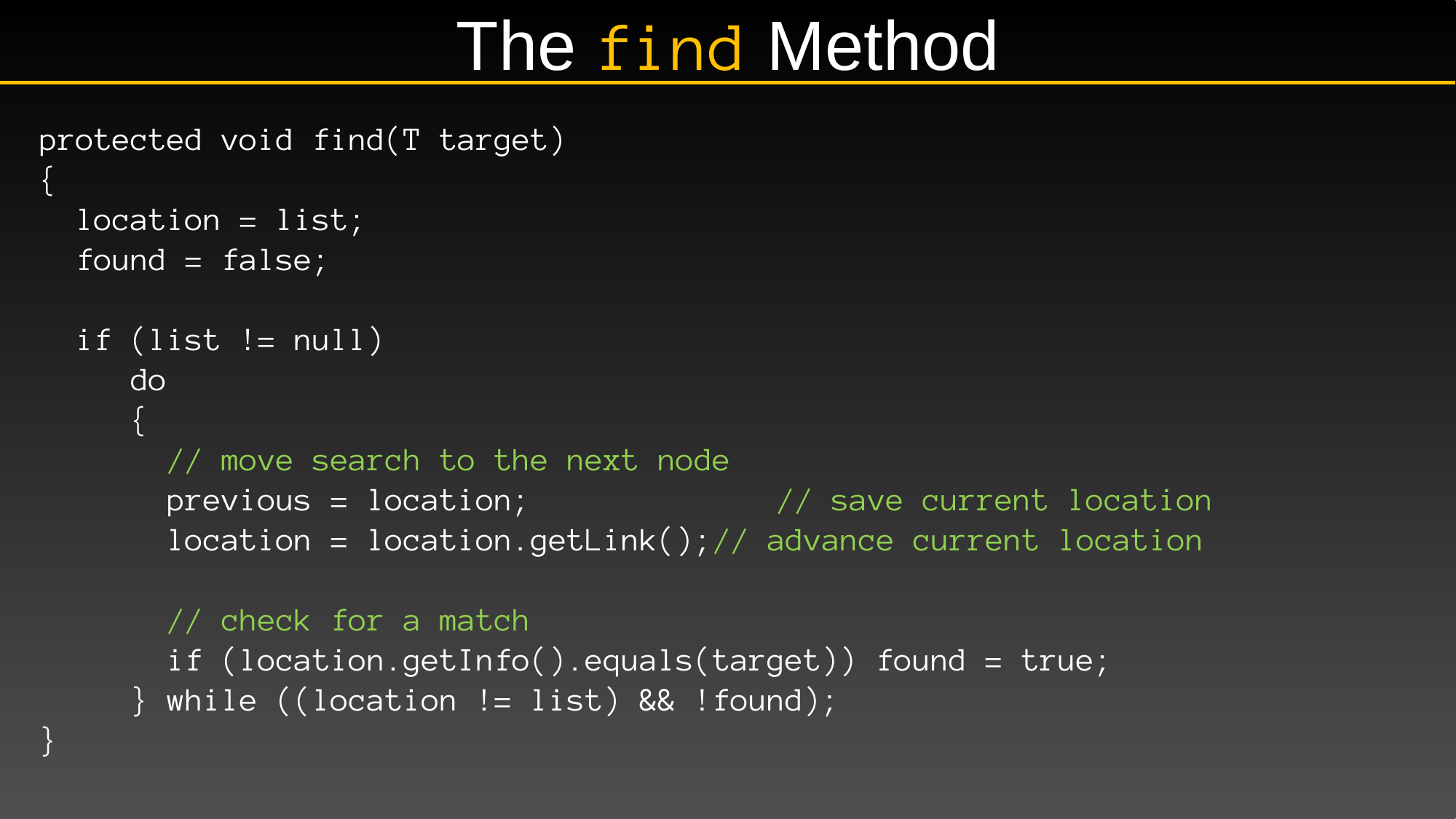

# The find Method
protected void find(T target)
{
  location = list;
  found = false;

  if (list != null)
     do
     {
       // move search to the next node
       previous = location;		  // save current location
       location = location.getLink();// advance current location

       // check for a match
       if (location.getInfo().equals(target)) found = true;
     } while ((location != list) && !found);
}